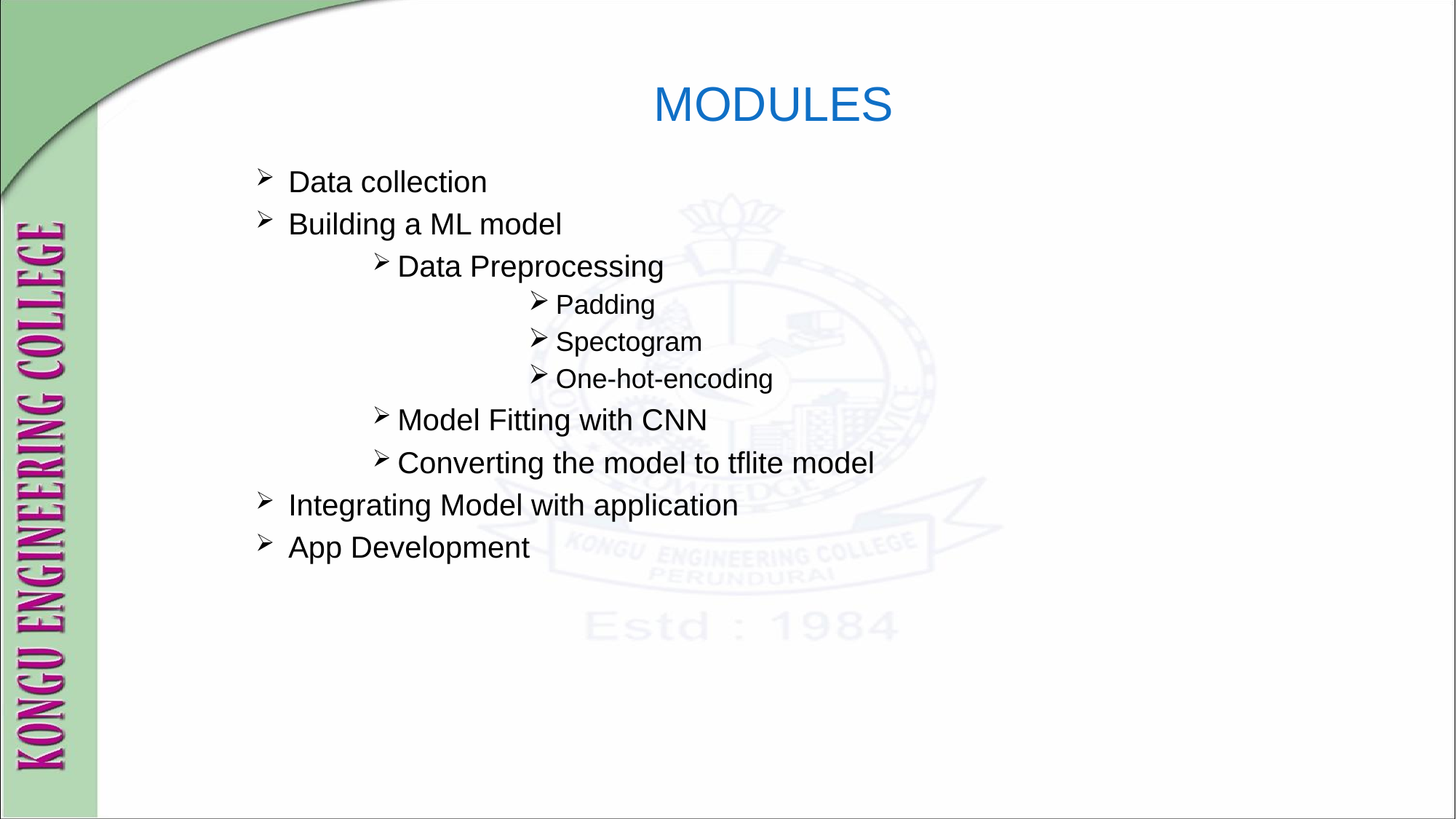

# MODULES
Data collection
Building a ML model
Data Preprocessing
Padding
Spectogram
One-hot-encoding
Model Fitting with CNN
Converting the model to tflite model
Integrating Model with application
App Development